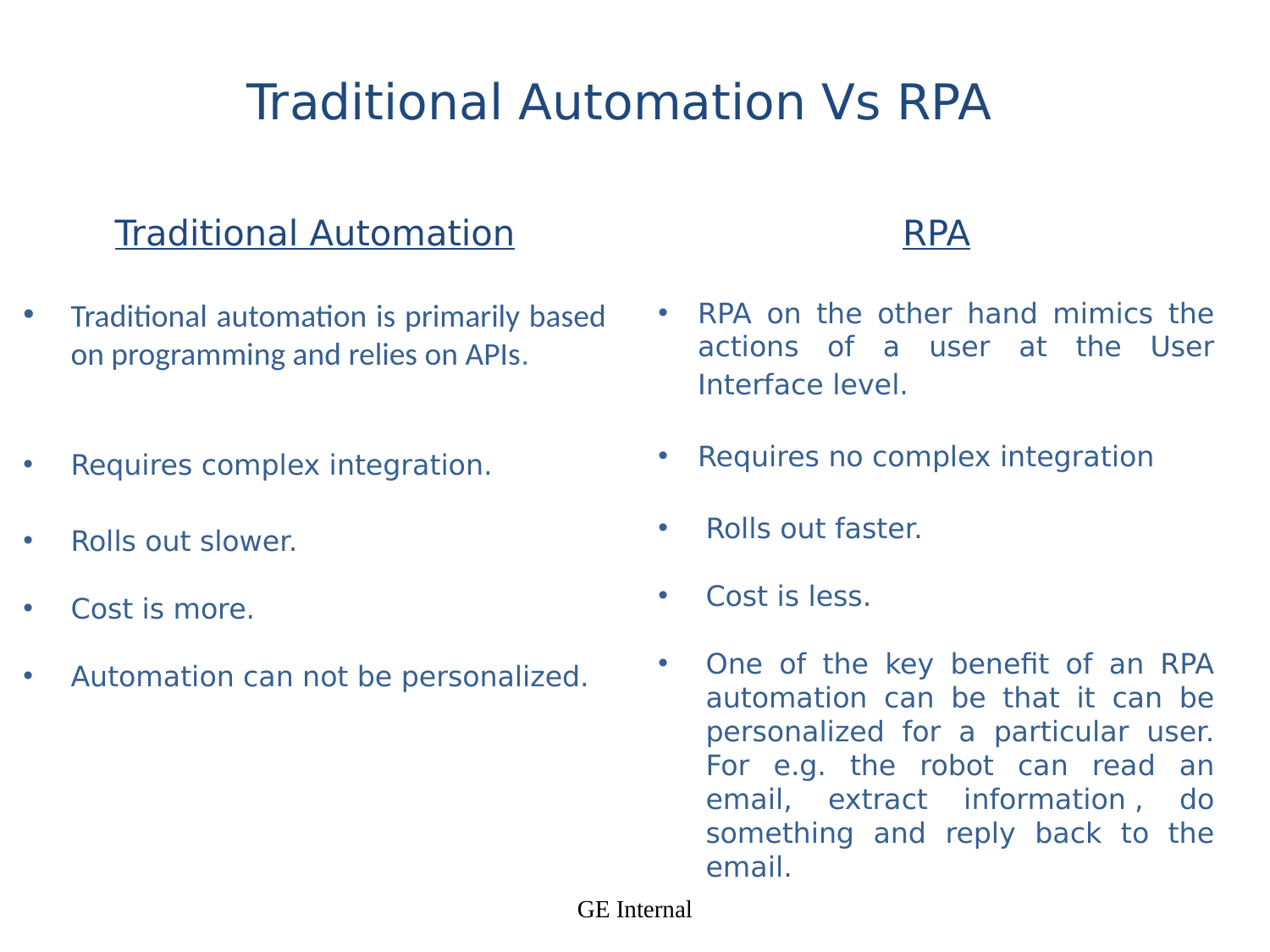

Traditional Automation Vs RPA

Traditional Automation

Traditional automation is primarily based on programming and relies on APIs.

Requires complex integration.

Rolls out slower.

Cost is more.

Automation can not be personalized.

RPA

RPA on the other hand mimics the actions of a user at the User Interface level.

Requires no complex integration

Rolls out faster.

Cost is less.

One of the key benefit of an RPA automation can be that it can be personalized for a particular user. For e.g. the robot can read an email, extract information , do something and reply back to the email.
GE Internal